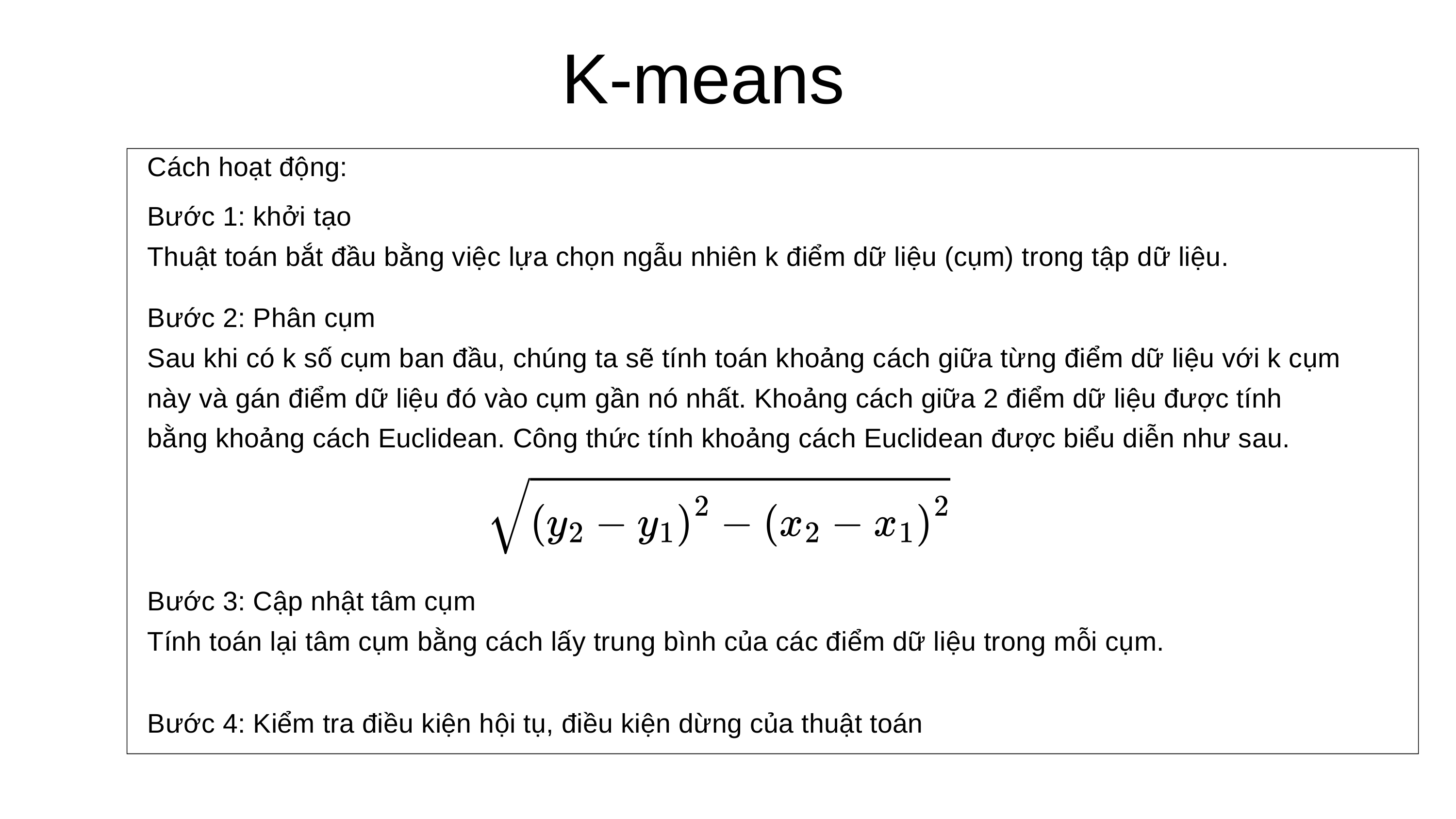

K-means
Cách hoạt động:

Bước 1: khởi tạo
Thuật toán bắt đầu bằng việc lựa chọn ngẫu nhiên k điểm dữ liệu (cụm) trong tập dữ liệu.
Bước 2: Phân cụm
Sau khi có k số cụm ban đầu, chúng ta sẽ tính toán khoảng cách giữa từng điểm dữ liệu với k cụm này và gán điểm dữ liệu đó vào cụm gần nó nhất. Khoảng cách giữa 2 điểm dữ liệu được tính bằng khoảng cách Euclidean. Công thức tính khoảng cách Euclidean được biểu diễn như sau.

Bước 3: Cập nhật tâm cụm
Tính toán lại tâm cụm bằng cách lấy trung bình của các điểm dữ liệu trong mỗi cụm.
Bước 4: Kiểm tra điều kiện hội tụ, điều kiện dừng của thuật toán